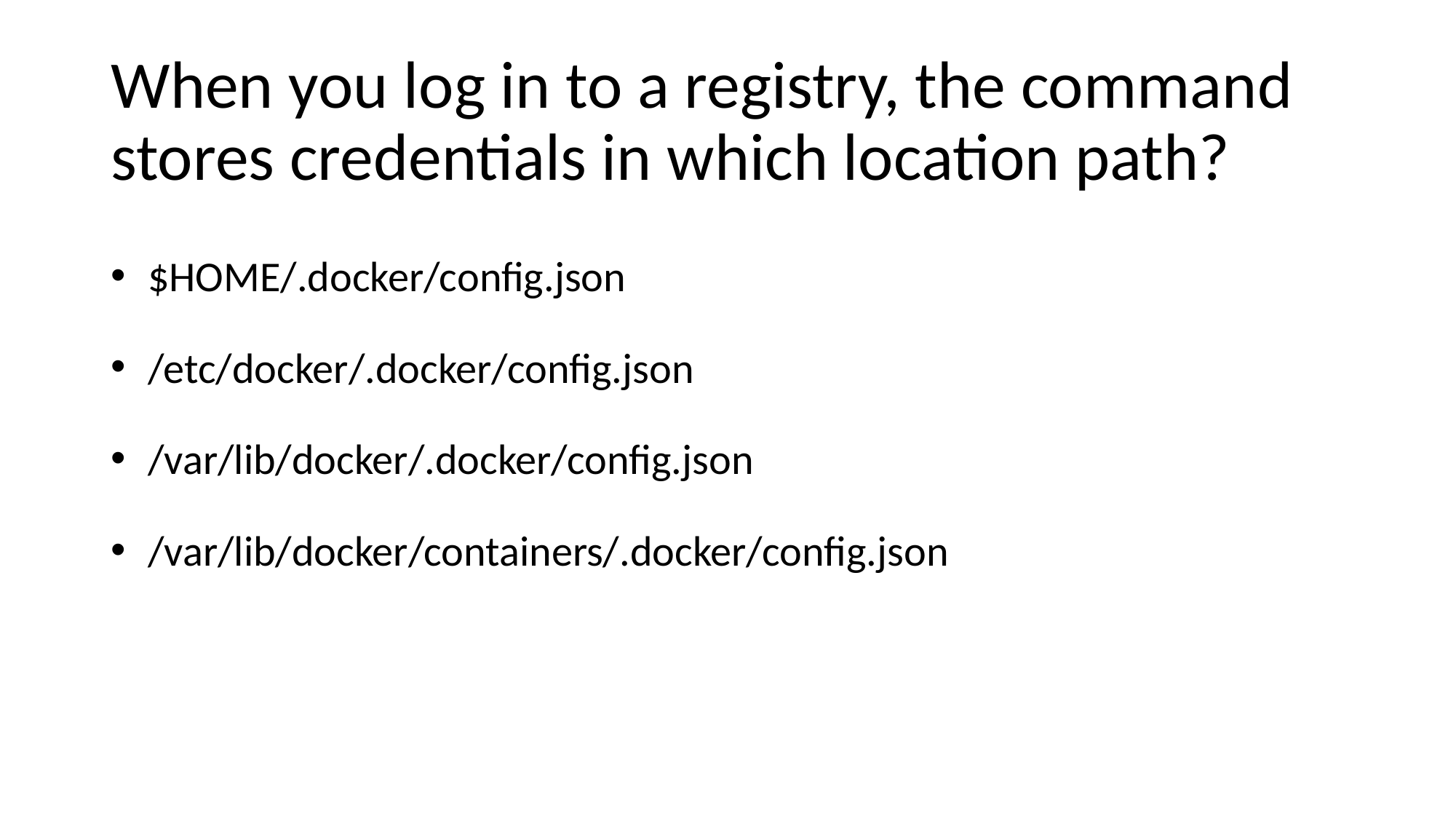

# When you log in to a registry, the command stores credentials in which location path?
 $HOME/.docker/config.json
 /etc/docker/.docker/config.json
 /var/lib/docker/.docker/config.json
 /var/lib/docker/containers/.docker/config.json